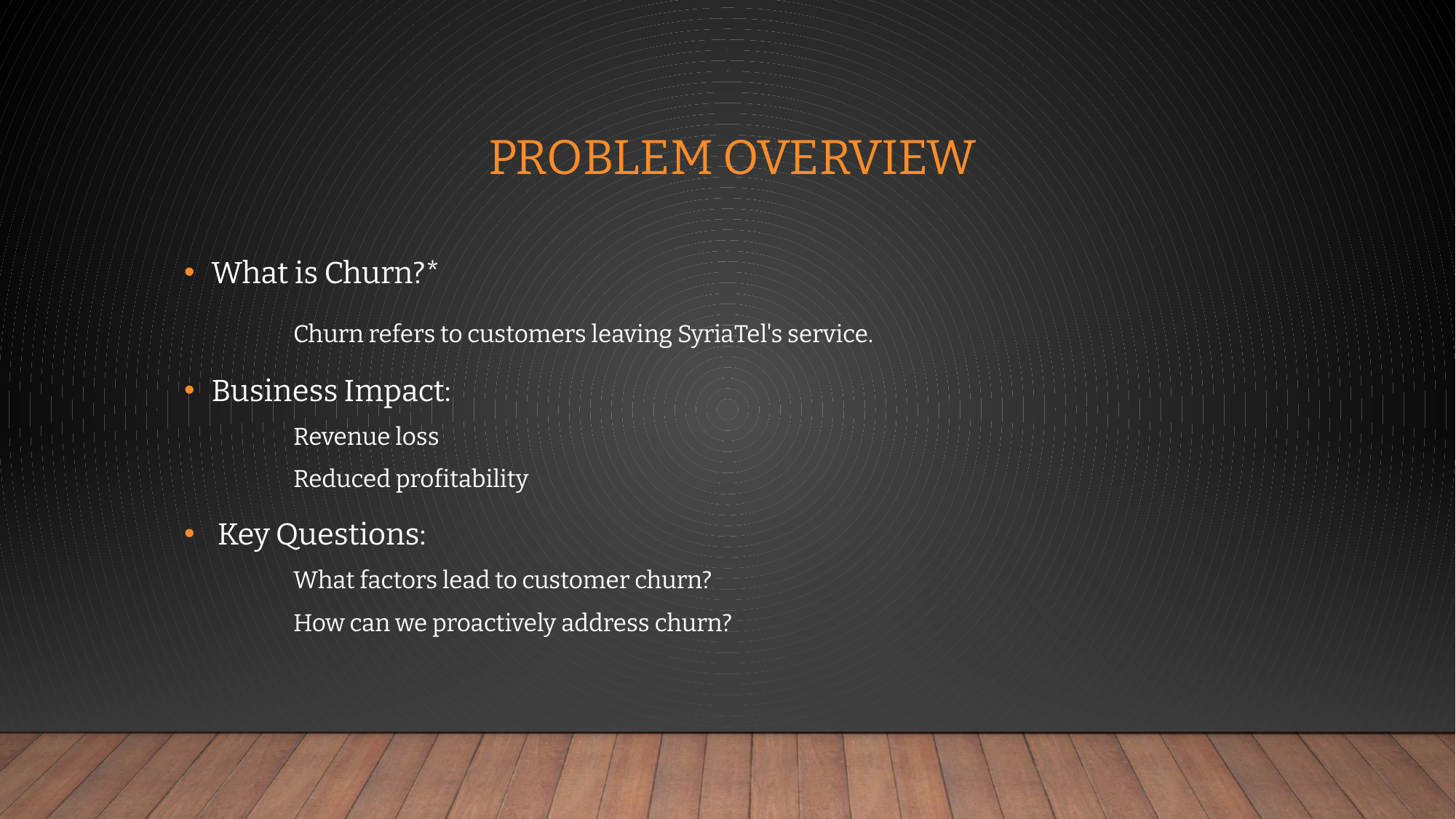

# Problem Overview
What is Churn?*
   	Churn refers to customers leaving SyriaTel's service.
Business Impact:
Revenue loss
Reduced profitability
 Key Questions:
What factors lead to customer churn?
How can we proactively address churn?